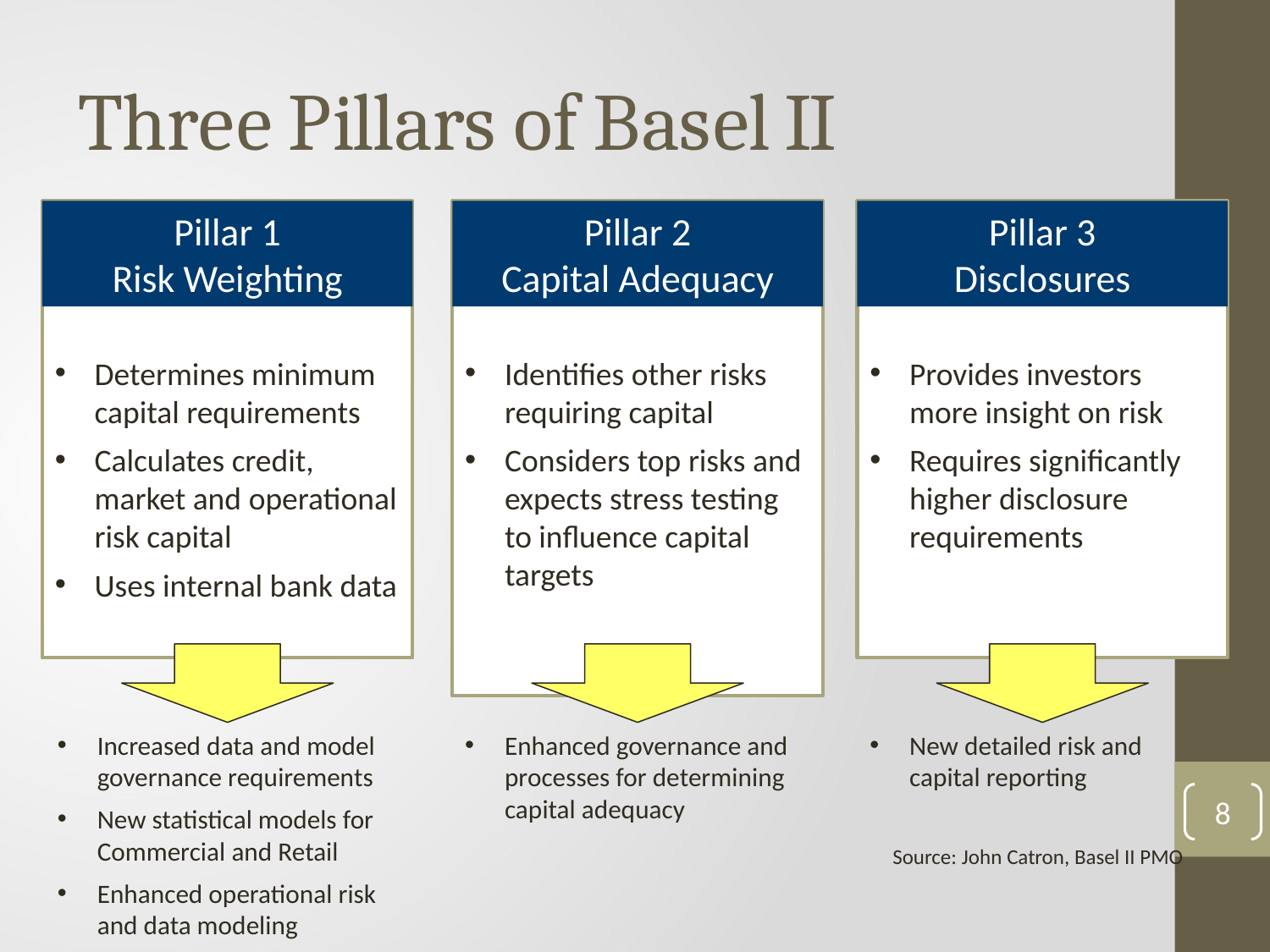

# Three Pillars of Basel II

Determines minimum capital requirements
Calculates credit, market and operational risk capital
Uses internal bank data

Pillar 1
Risk Weighting

Identifies other risks requiring capital
Considers top risks and expects stress testing to influence capital targets

Pillar 2
Capital Adequacy

Provides investors more insight on risk
Requires significantly higher disclosure requirements

Pillar 3
Disclosures

Increased data and model governance requirements
New statistical models for Commercial and Retail
Enhanced operational risk and data modeling
Enhanced governance and processes for determining capital adequacy
New detailed risk and capital reporting
8
Source: John Catron, Basel II PMO